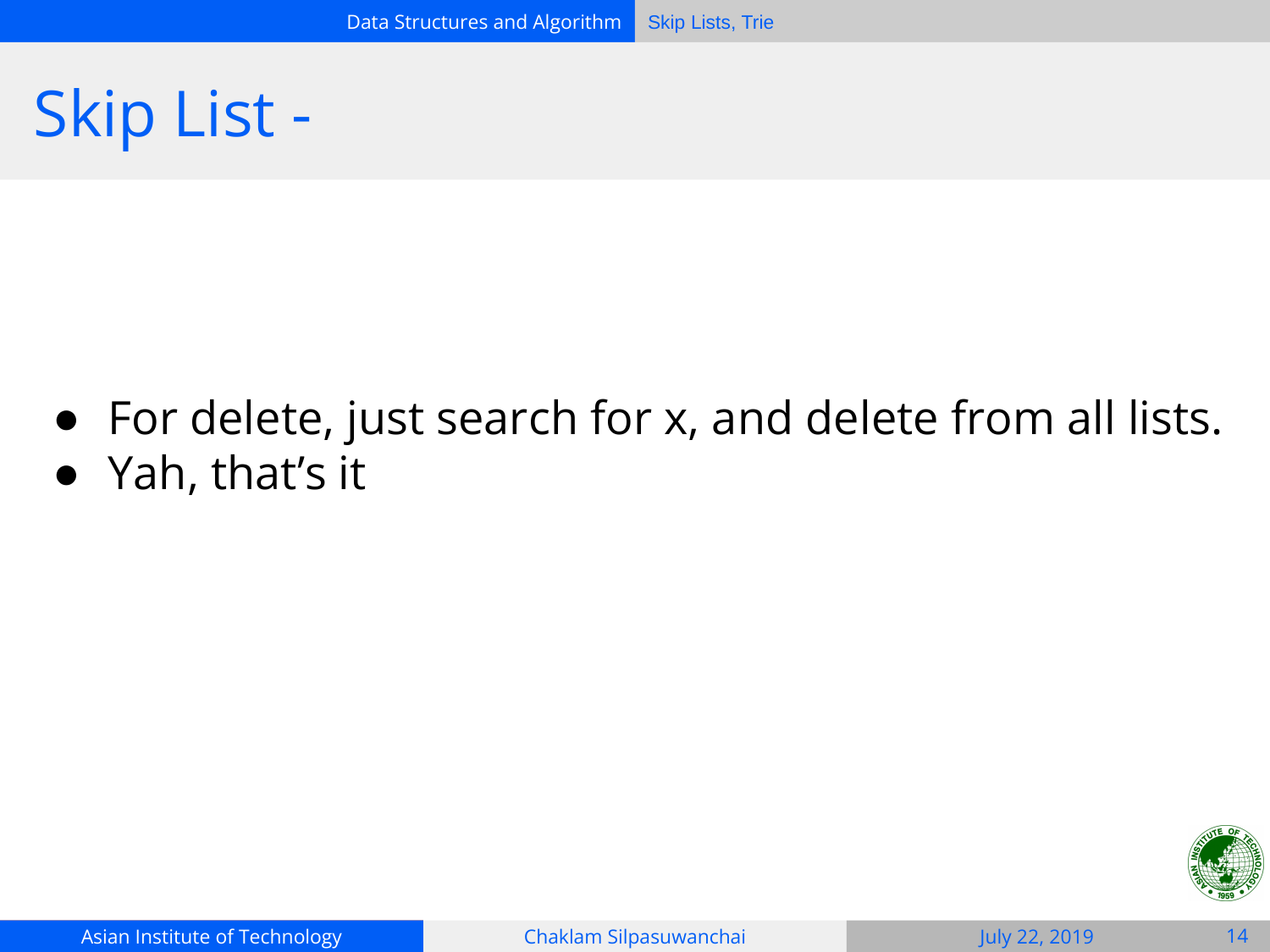

# Skip List -
For delete, just search for x, and delete from all lists.
Yah, that’s it
14